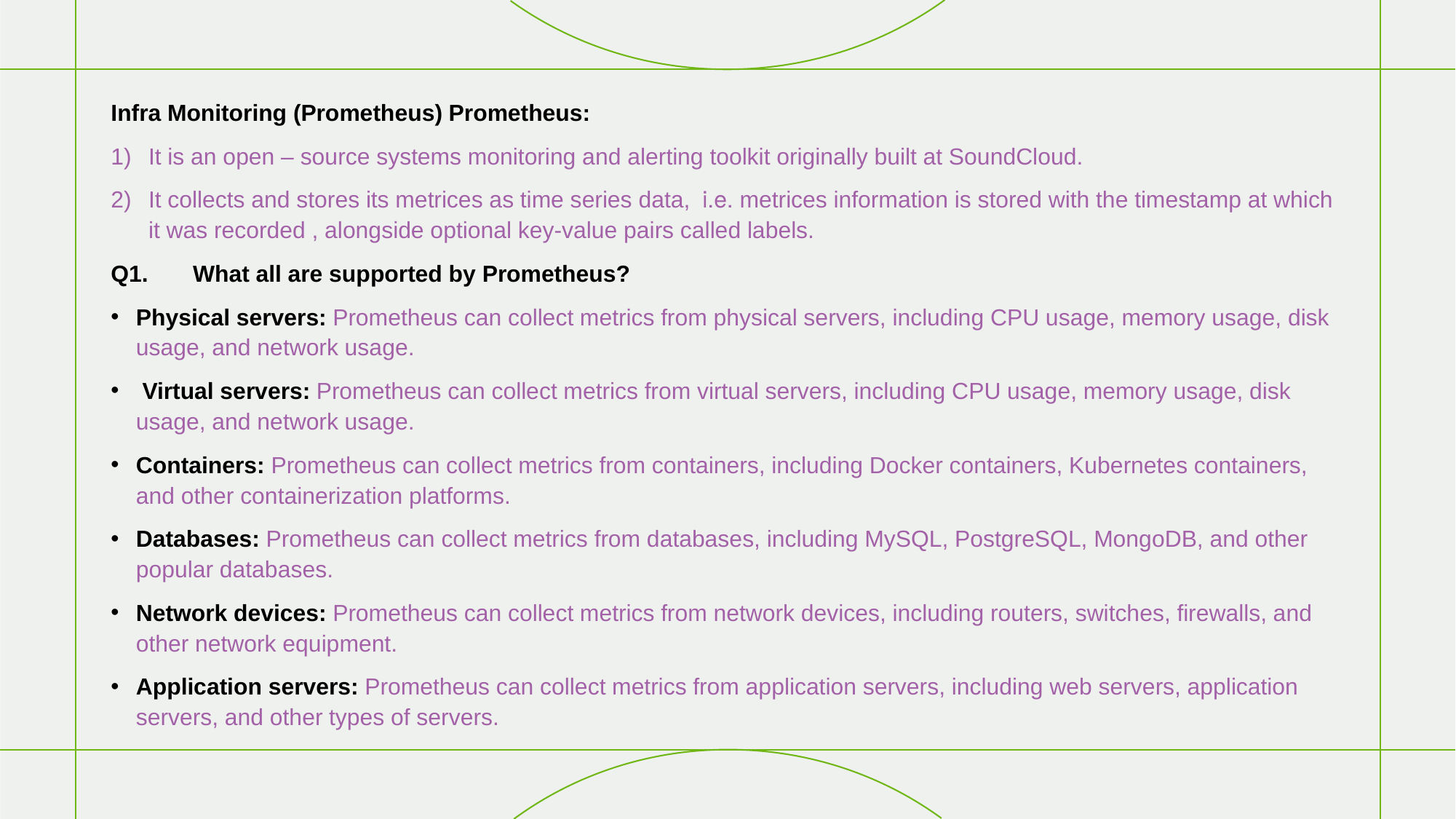

Infra Monitoring (Prometheus) Prometheus:
It is an open – source systems monitoring and alerting toolkit originally built at SoundCloud.
It collects and stores its metrices as time series data,  i.e. metrices information is stored with the timestamp at which it was recorded , alongside optional key-value pairs called labels.
Q1.       What all are supported by Prometheus?
Physical servers: Prometheus can collect metrics from physical servers, including CPU usage, memory usage, disk usage, and network usage.
 Virtual servers: Prometheus can collect metrics from virtual servers, including CPU usage, memory usage, disk usage, and network usage.
Containers: Prometheus can collect metrics from containers, including Docker containers, Kubernetes containers, and other containerization platforms.
Databases: Prometheus can collect metrics from databases, including MySQL, PostgreSQL, MongoDB, and other popular databases.
Network devices: Prometheus can collect metrics from network devices, including routers, switches, firewalls, and other network equipment.
Application servers: Prometheus can collect metrics from application servers, including web servers, application servers, and other types of servers.